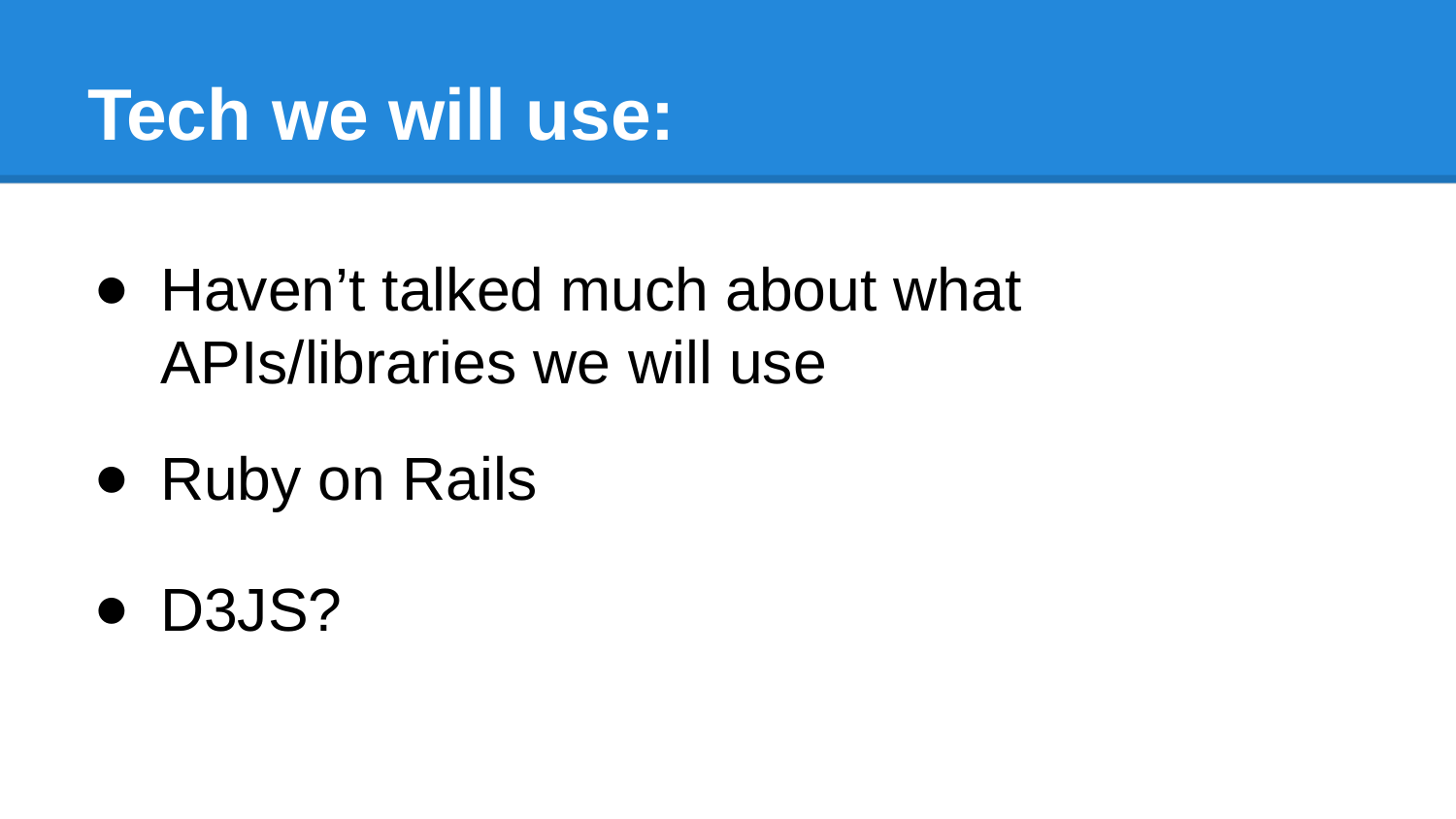

# Tech we will use:
Haven’t talked much about what APIs/libraries we will use

Ruby on Rails

D3JS?